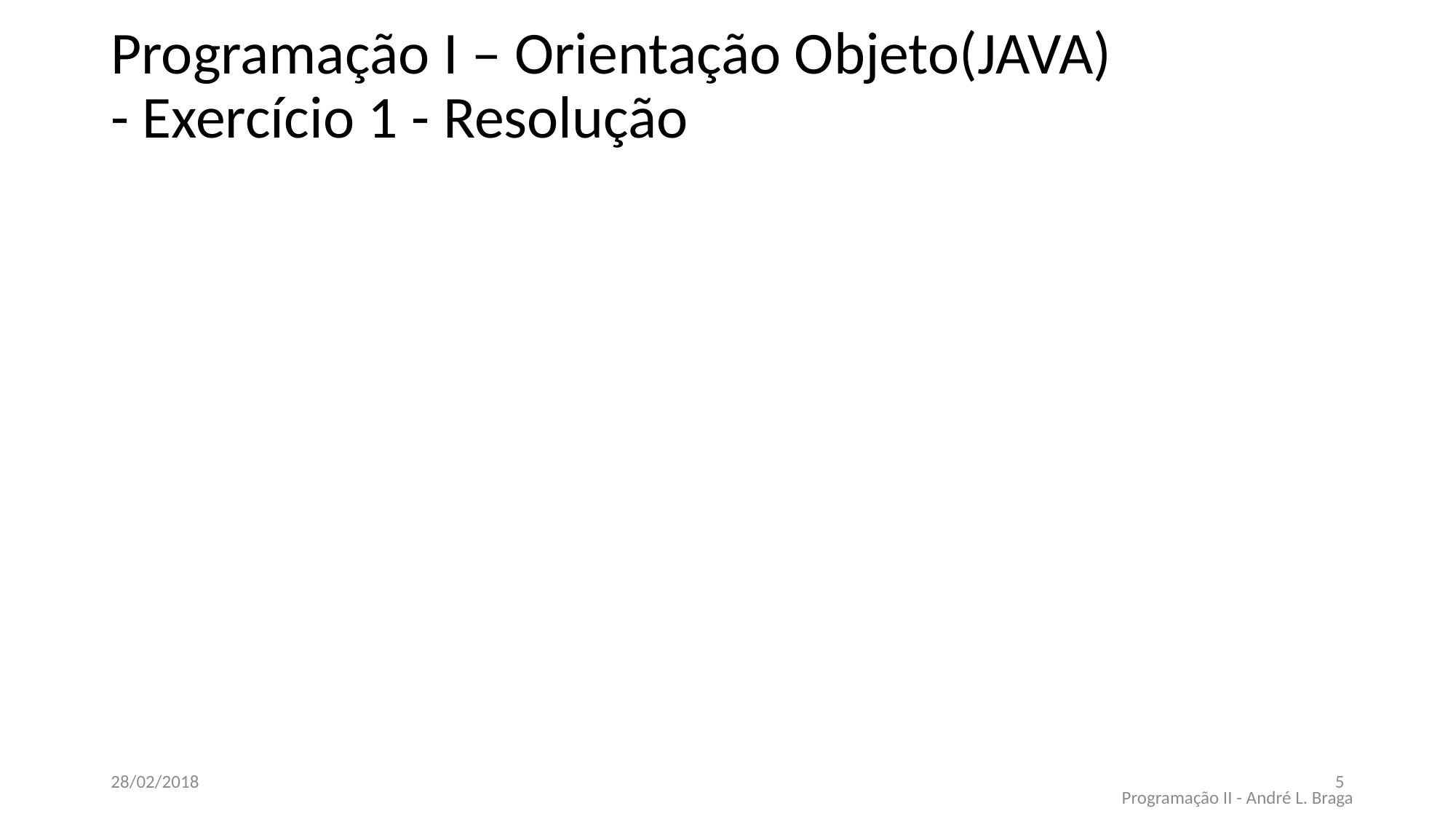

# Programação I – Orientação Objeto(JAVA) - Exercício 1 - Resolução

28/02/2018
5
Programação II - André L. Braga